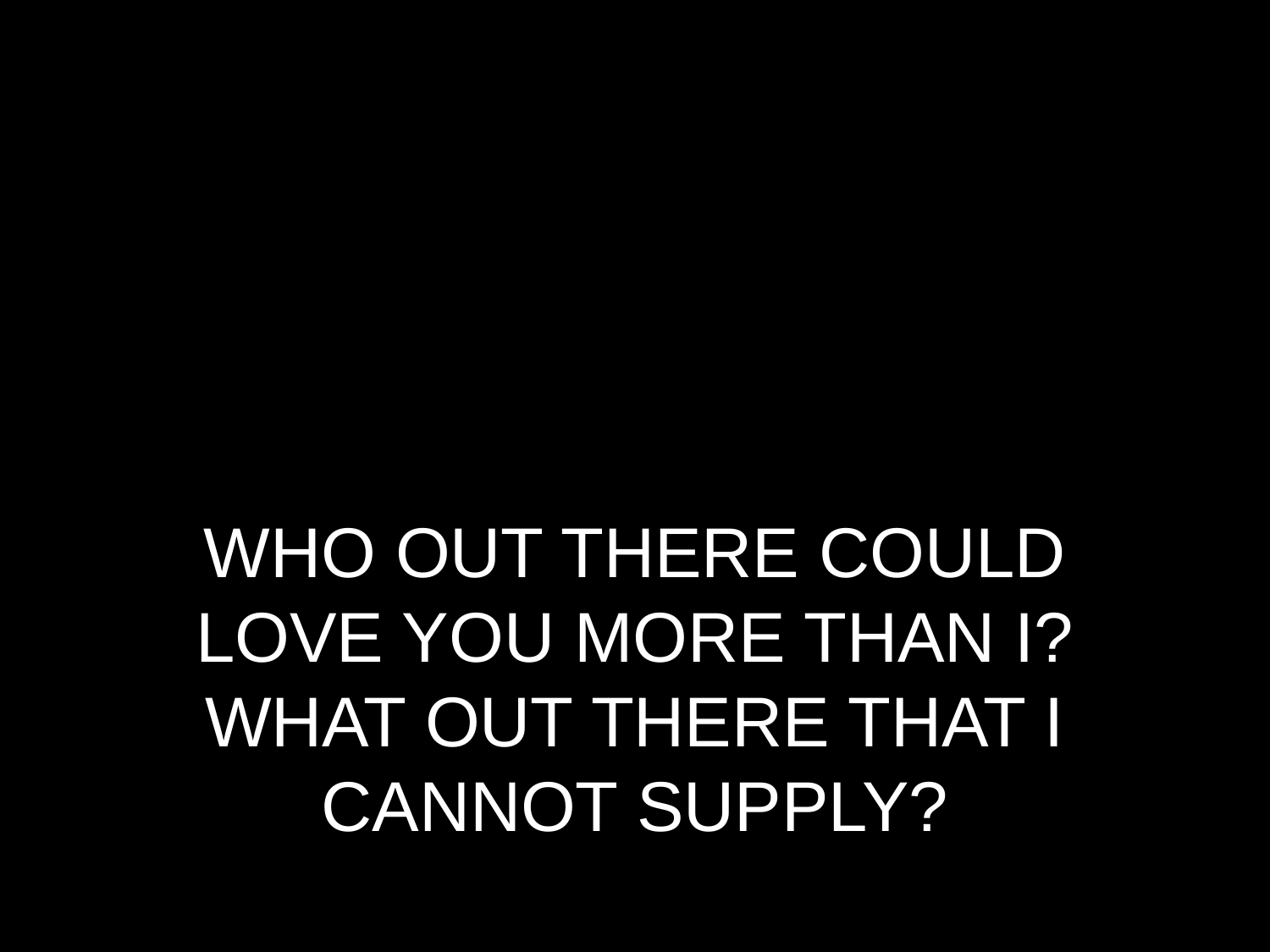

# WHO OUT THERE COULD LOVE YOU MORE THAN I? WHAT OUT THERE THAT I CANNOT SUPPLY?